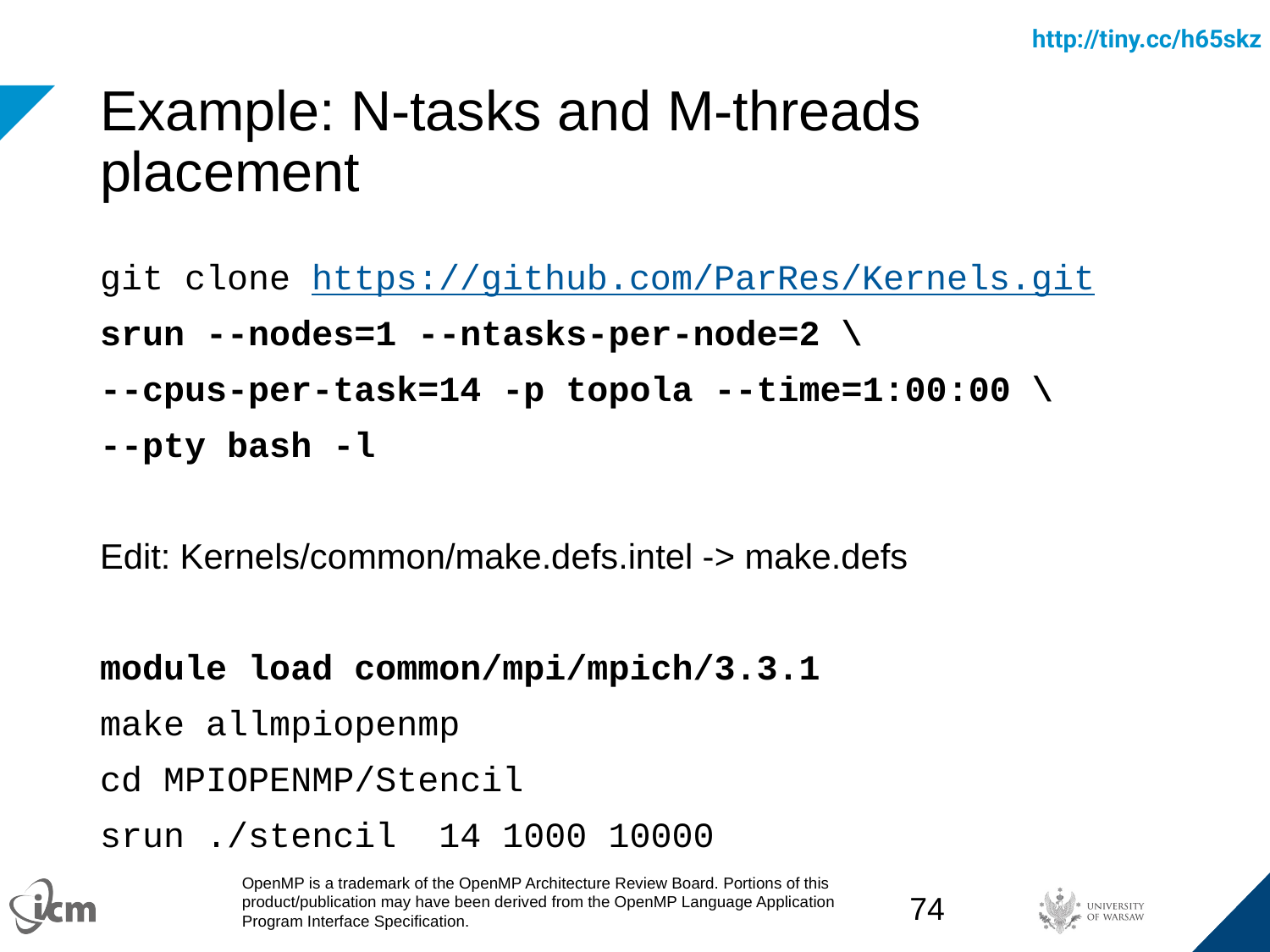

# Example: N-tasks and M-threads placement
git clone https://github.com/ParRes/Kernels.git
srun --nodes=1 --ntasks-per-node=2 \
--cpus-per-task=14 -p topola --time=1:00:00 \
--pty bash -l

Edit: Kernels/common/make.defs.intel -> make.defs

module load common/mpi/mpich/3.3.1
make allmpiopenmp
cd MPIOPENMP/Stencil
srun ./stencil  14 1000 10000
74